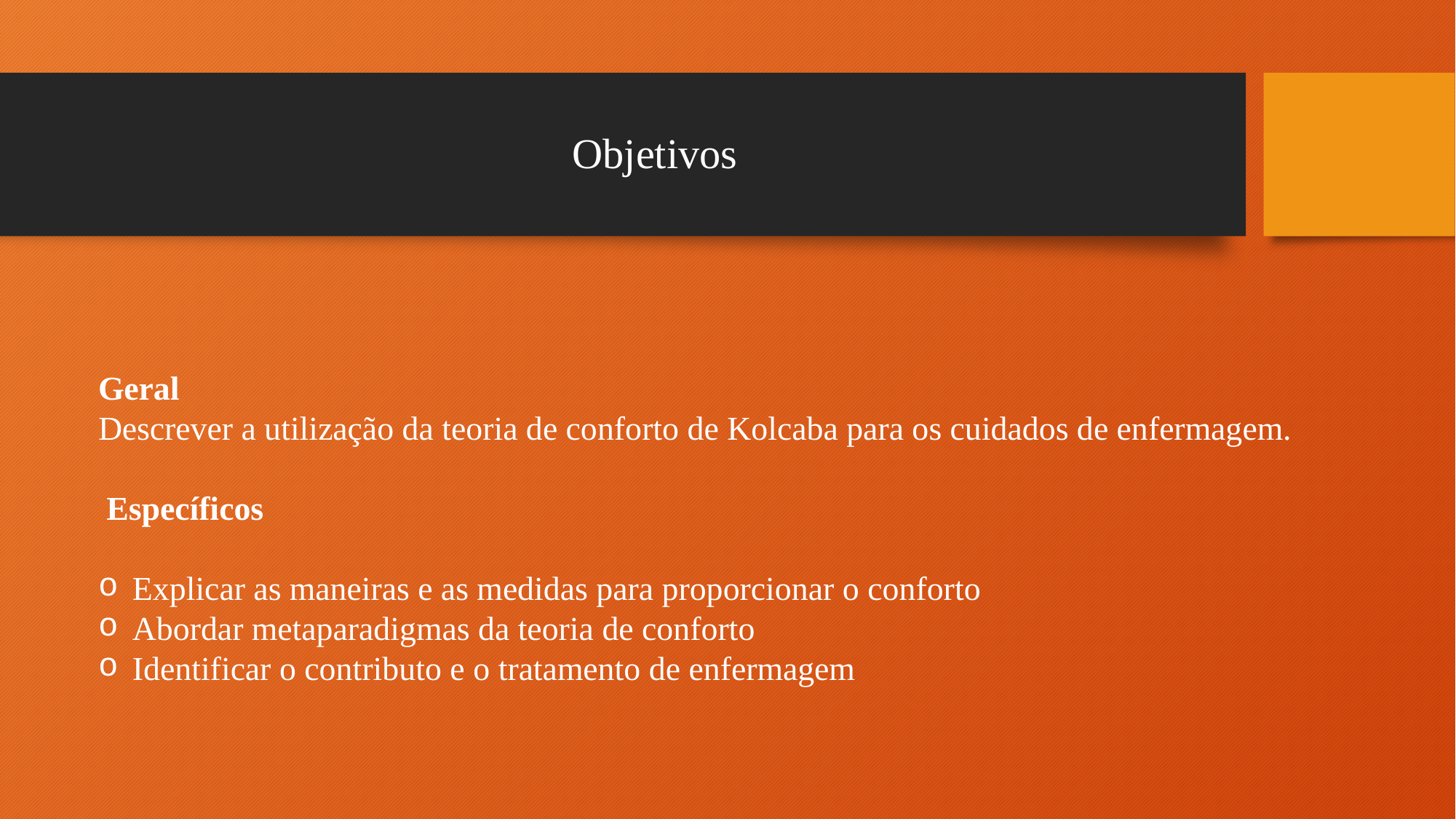

# Objetivos
Geral
Descrever a utilização da teoria de conforto de Kolcaba para os cuidados de enfermagem.

 Específicos

Explicar as maneiras e as medidas para proporcionar o conforto
Abordar metaparadigmas da teoria de conforto
Identificar o contributo e o tratamento de enfermagem